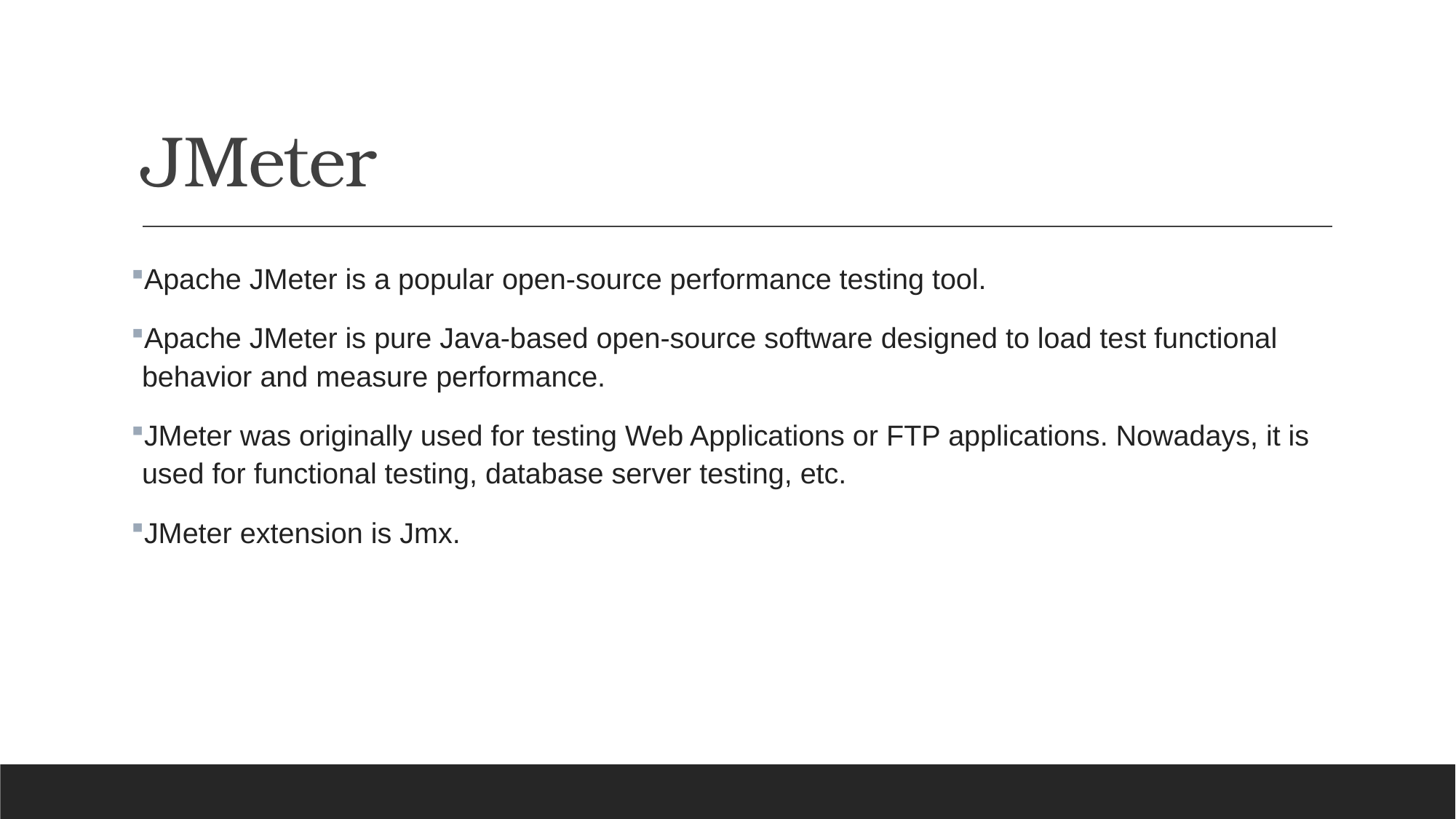

# JMeter
Apache JMeter is a popular open-source performance testing tool.
Apache JMeter is pure Java-based open-source software designed to load test functional behavior and measure performance.
JMeter was originally used for testing Web Applications or FTP applications. Nowadays, it is used for functional testing, database server testing, etc.
JMeter extension is Jmx.